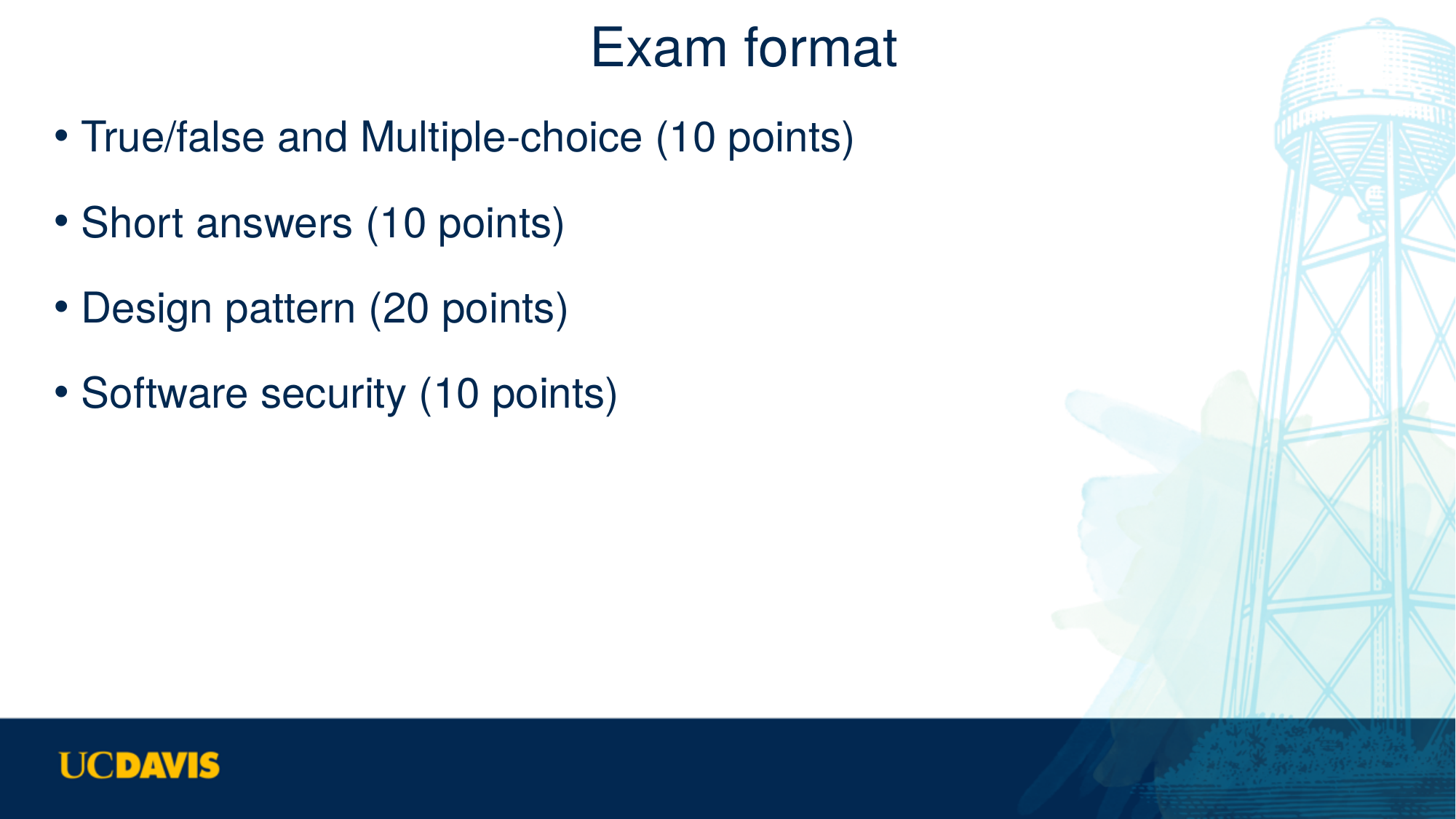

# Exam format
True/false and Multiple-choice (10 points)
Short answers (10 points)
Design pattern (20 points)
Software security (10 points)